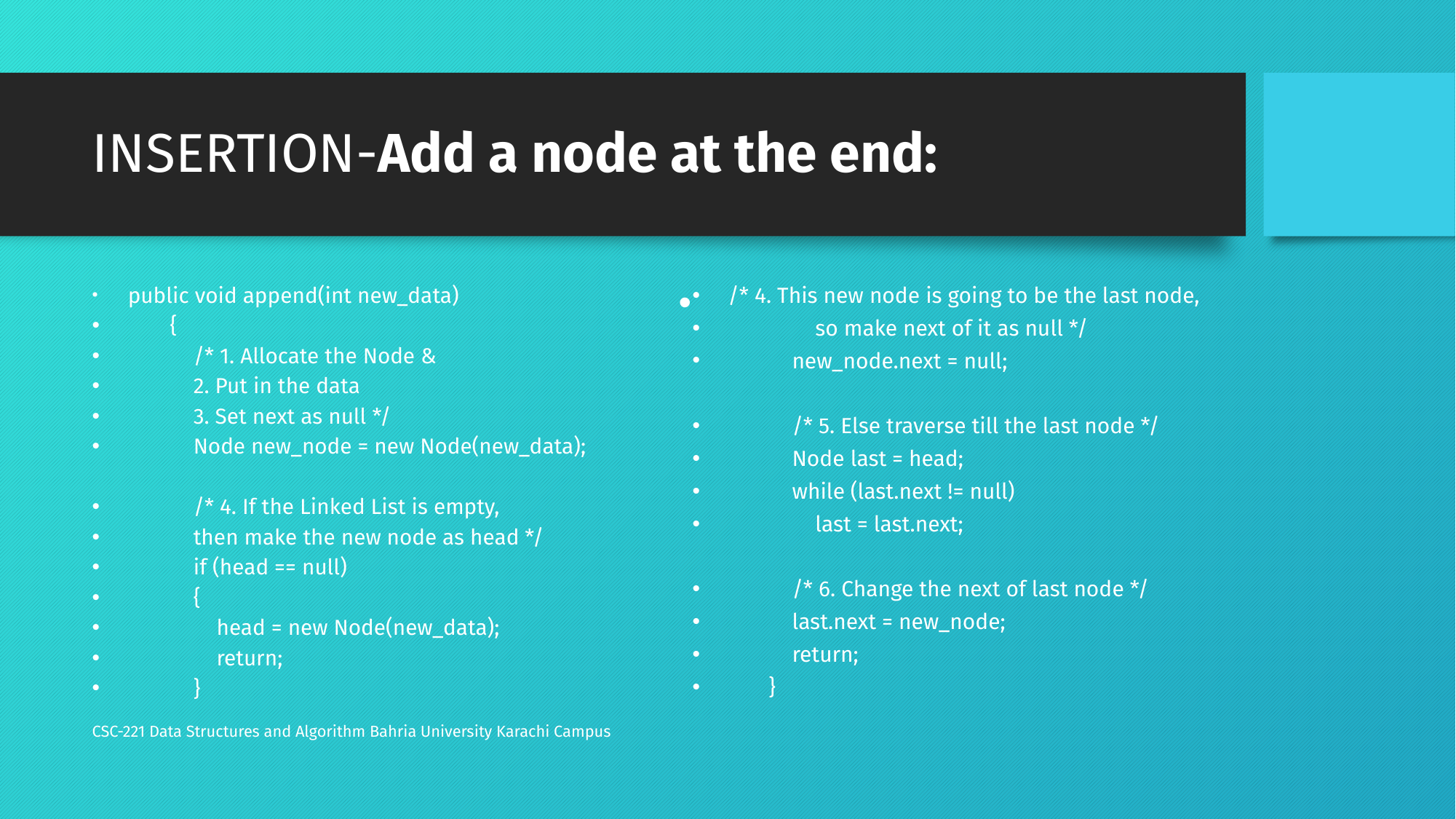

# INSERTION-Add a node at the end:
 /* 4. This new node is going to be the last node,
                so make next of it as null */
            new_node.next = null;

            /* 5. Else traverse till the last node */
            Node last = head;
            while (last.next != null)
                last = last.next;

            /* 6. Change the next of last node */
            last.next = new_node;
            return;
        }
 public void append(int new_data)
        {
            /* 1. Allocate the Node &
            2. Put in the data
            3. Set next as null */
            Node new_node = new Node(new_data);

            /* 4. If the Linked List is empty,
            then make the new node as head */
            if (head == null)
            {
                head = new Node(new_data);
                return;
            }

CSC-221 Data Structures and Algorithm Bahria University Karachi Campus